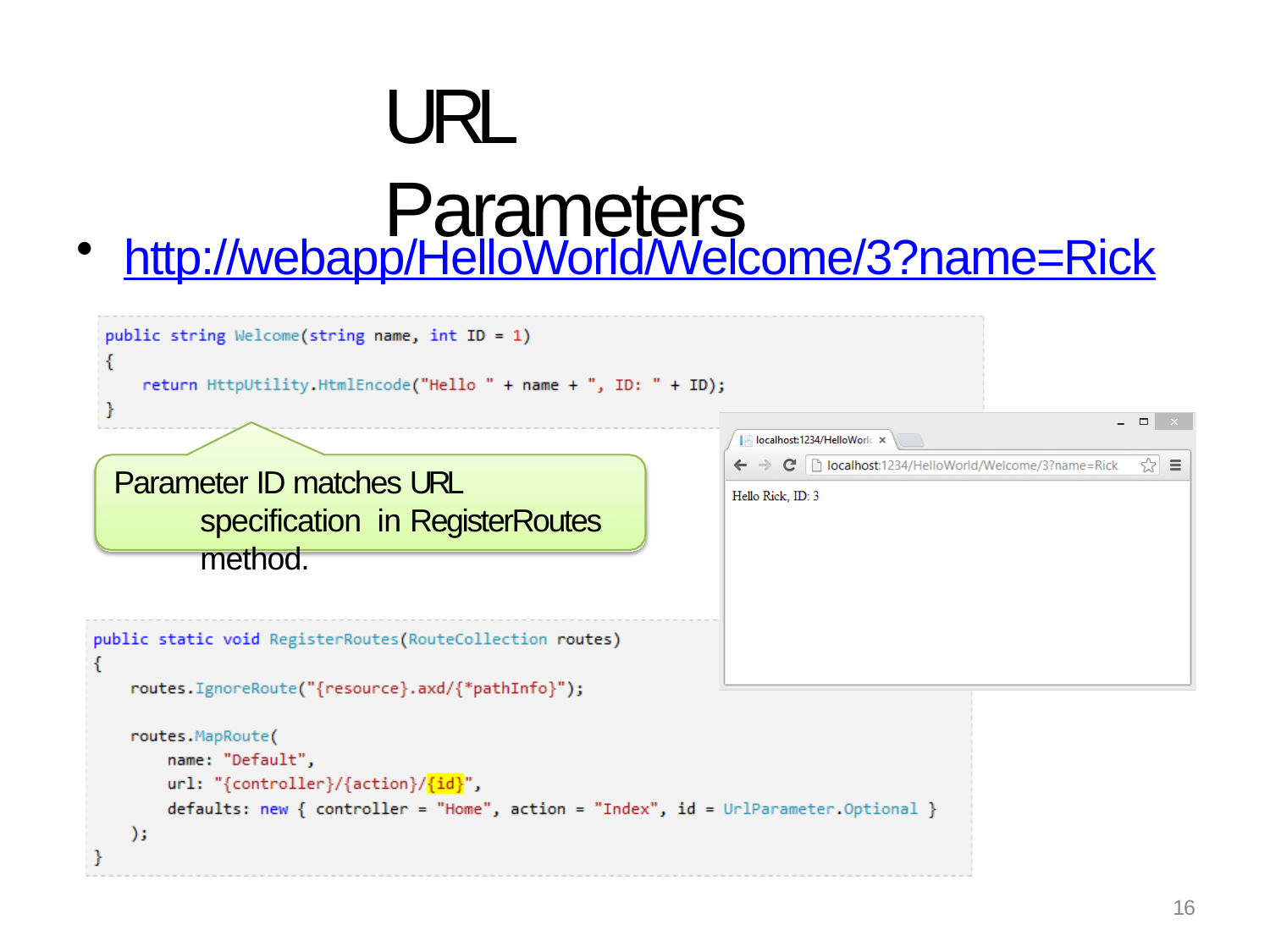

# URL Parameters
http://webapp/HelloWorld/Welcome/3?name=Rick

Parameter ID matches URL specification  in RegisterRoutes method.

16